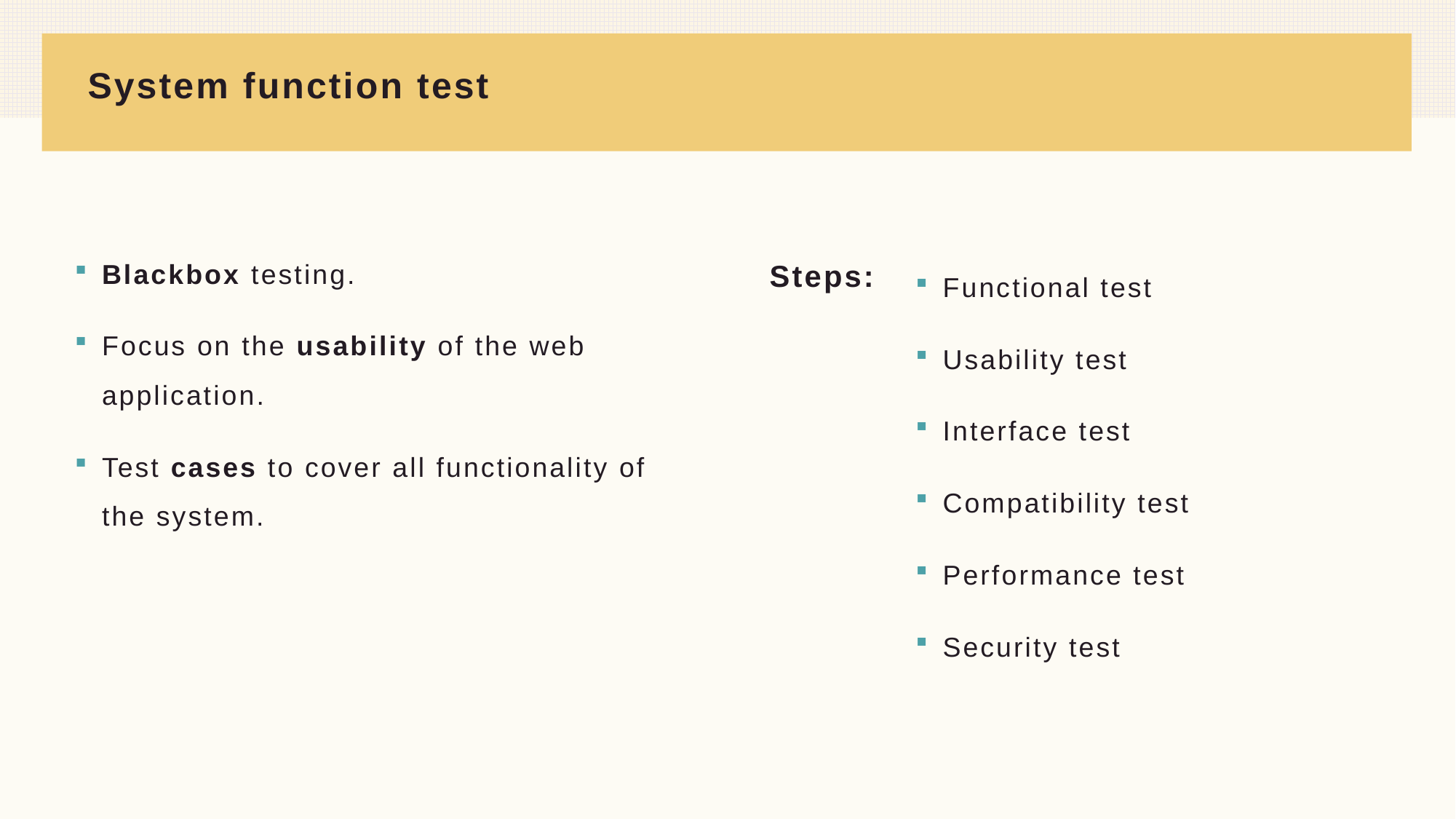

# System function test
Blackbox testing.
Focus on the usability of the web application.
Test cases to cover all functionality of the system.

Steps:
Functional test
Usability test
Interface test
Compatibility test
Performance test
Security test